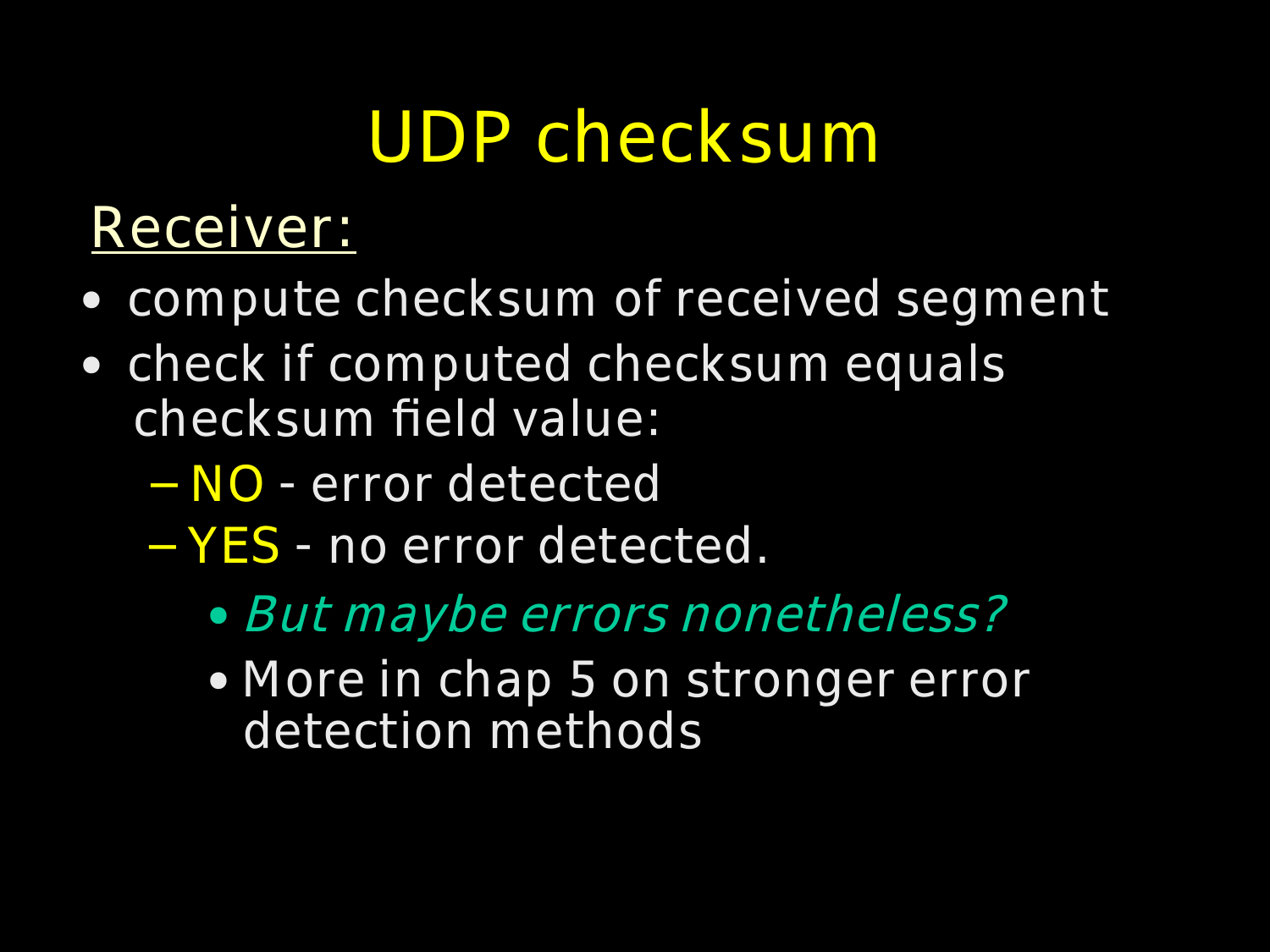

UDP checksum
Receiver:
•  compute checksum of received segment
•  check if computed checksum equals
checksum field value:
	– NO - error detected
– YES - no error detected.
• But maybe errors nonetheless?
• More in chap 5 on stronger error
detection methods